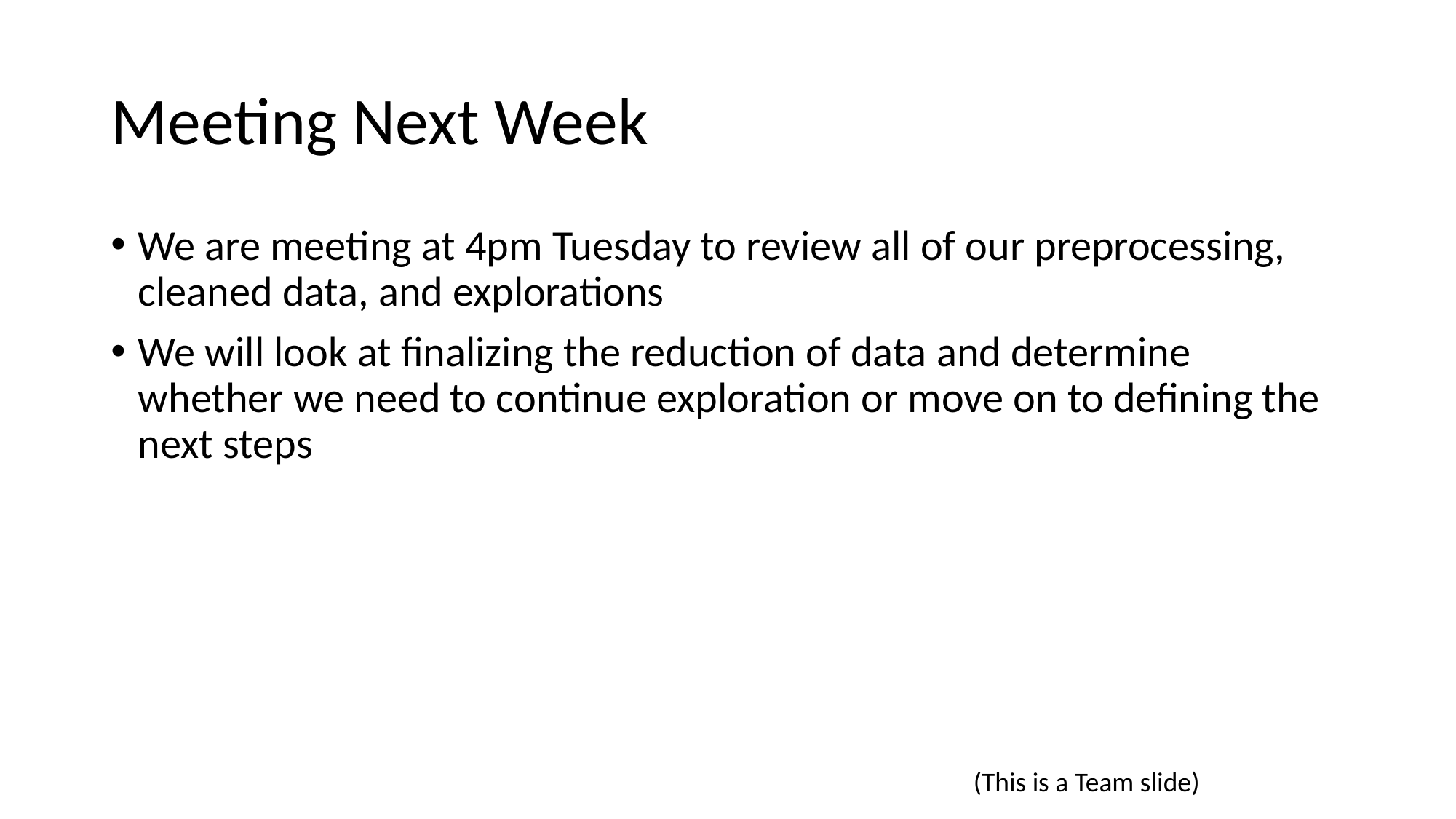

# Meeting Next Week
We are meeting at 4pm Tuesday to review all of our preprocessing, cleaned data, and explorations
We will look at finalizing the reduction of data and determine whether we need to continue exploration or move on to defining the next steps

(This is a Team slide)